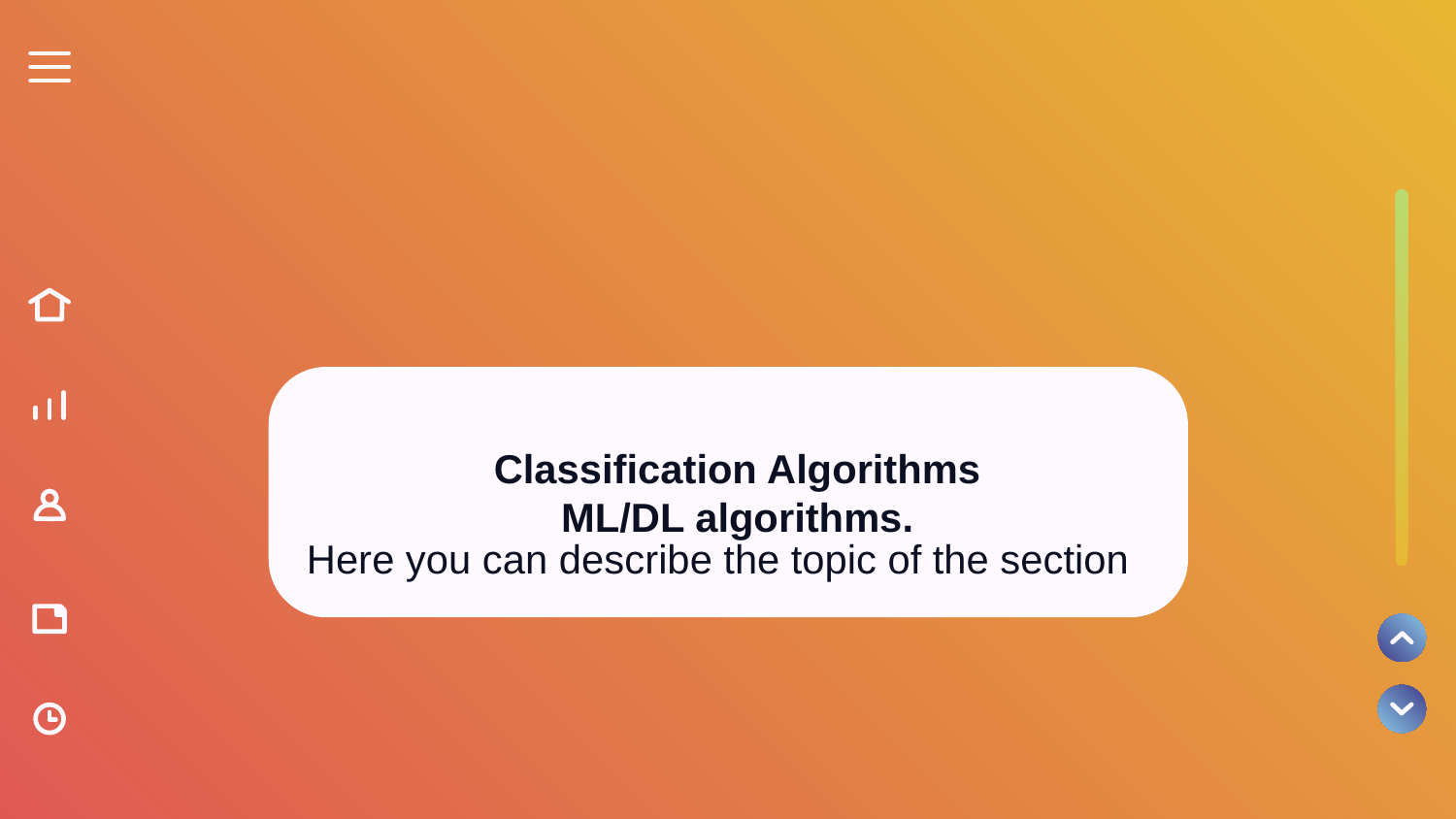

Classification Algorithms
ML/DL algorithms.

Here you can describe the topic of the section